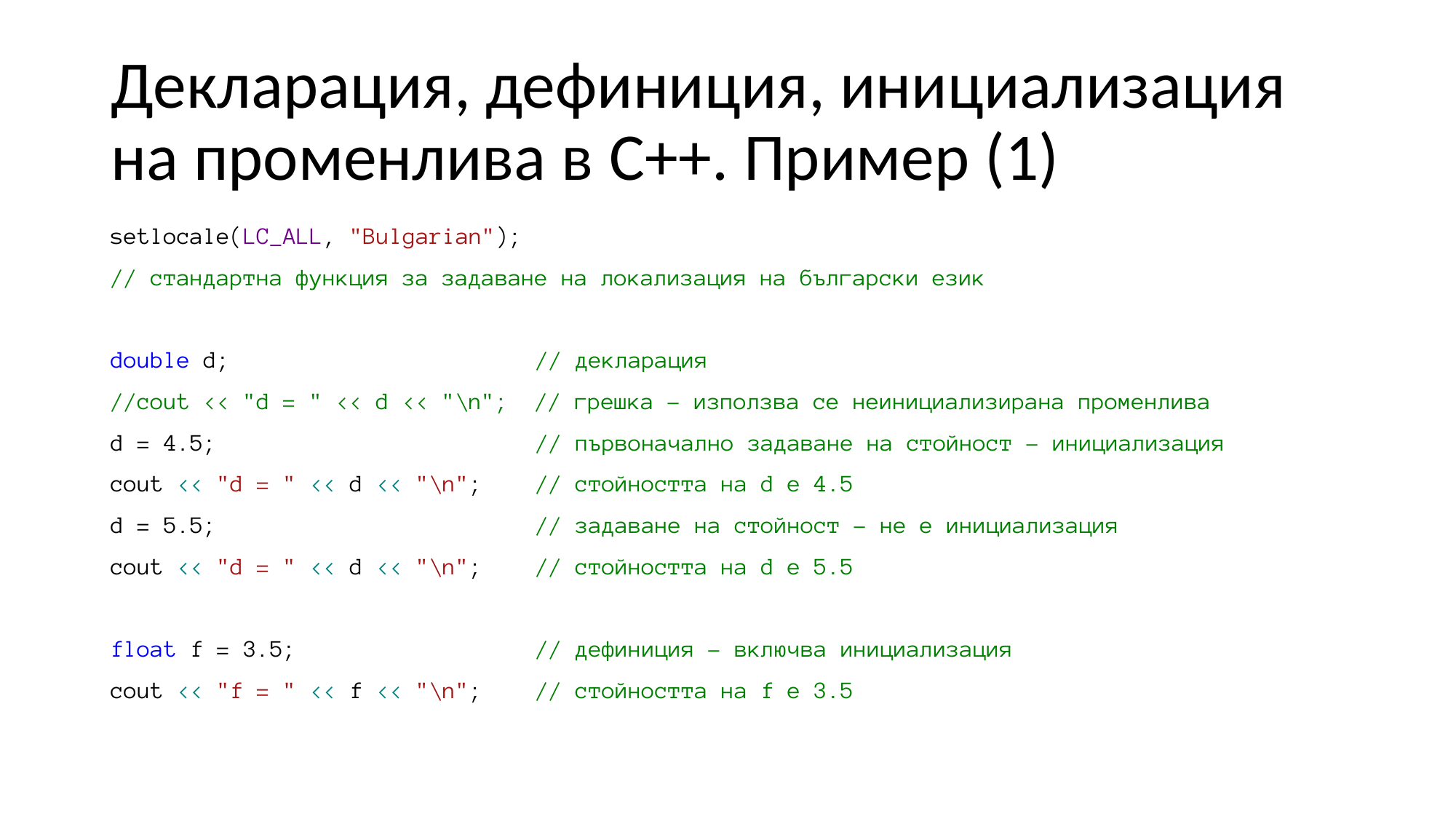

# Декларация, дефиниция, инициализация на променлива в C++. Пример (1)
setlocale(LC_ALL, "Bulgarian");
// стандартна функция за задаване на локализация на български език

double d;                       // декларация
//cout << "d = " << d << "\n";  // грешка - използва се неинициализирана променлива
d = 4.5;                        // първоначално задаване на стойност - инициализация
cout << "d = " << d << "\n";    // стойността на d е 4.5
d = 5.5;                        // задаване на стойност - не е инициализация
cout << "d = " << d << "\n";    // стойността на d е 5.5

float f = 3.5;                  // дефиниция - включва инициализация
cout << "f = " << f << "\n";    // стойността на f е 3.5